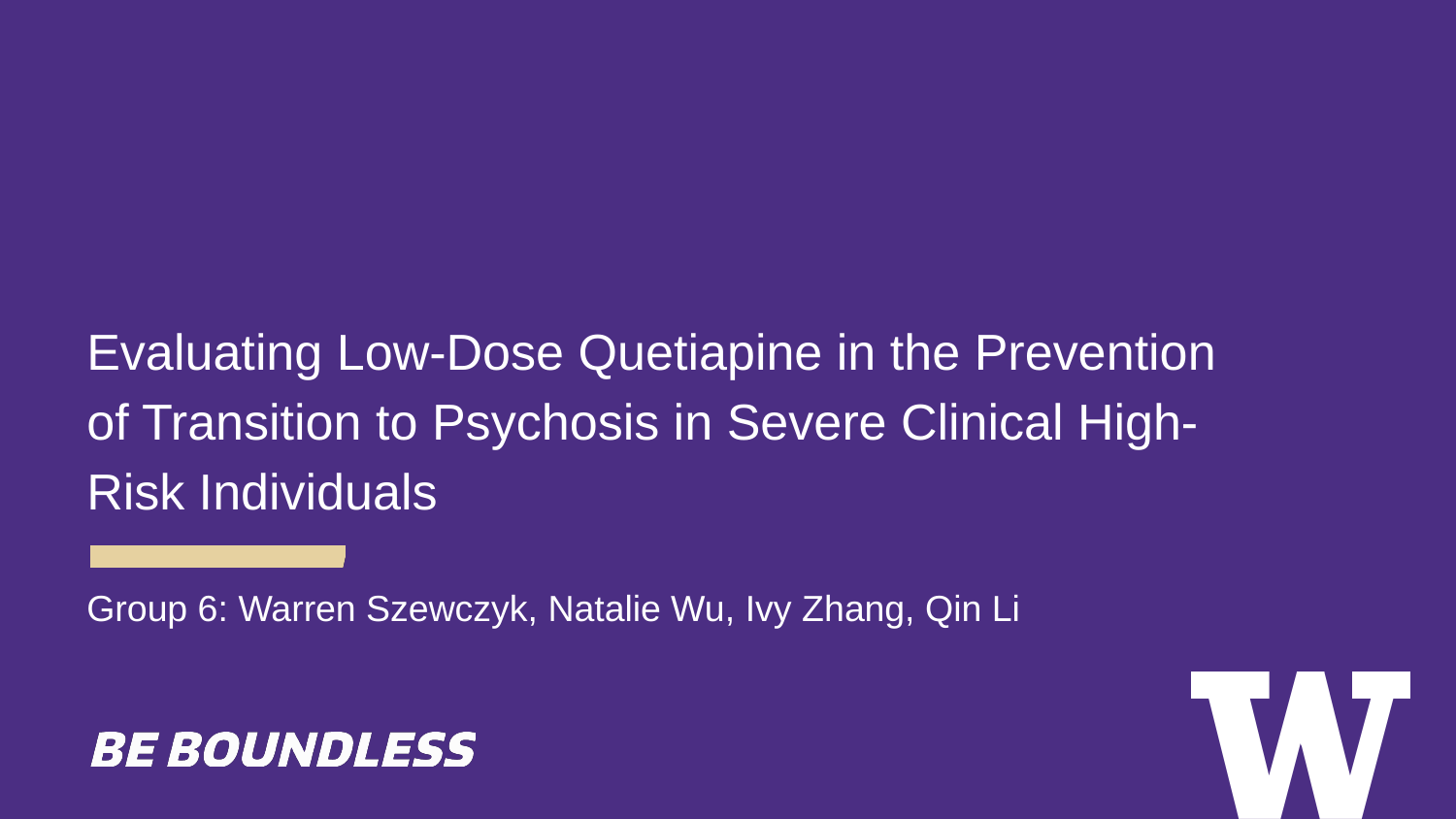

# Evaluating Low-Dose Quetiapine in the Prevention of Transition to Psychosis in Severe Clinical High-Risk Individuals

Group 6: Warren Szewczyk, Natalie Wu, Ivy Zhang, Qin Li